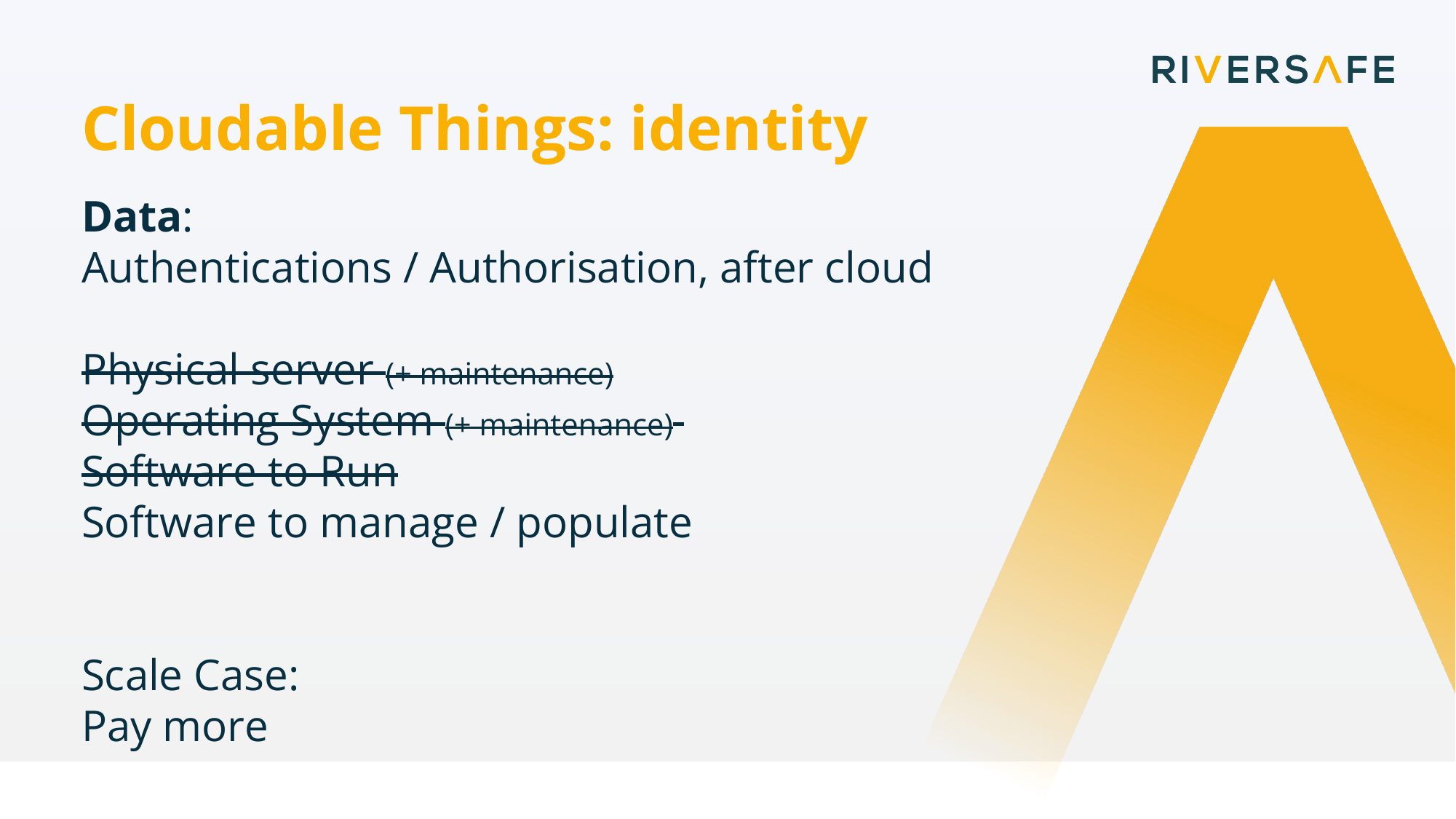

Cloudable Things: identity
Data:
Authentications / Authorisation, after cloud
Physical server (+ maintenance)
Operating System (+ maintenance)
Software to Run
Software to manage / populate

Scale Case:
Pay more